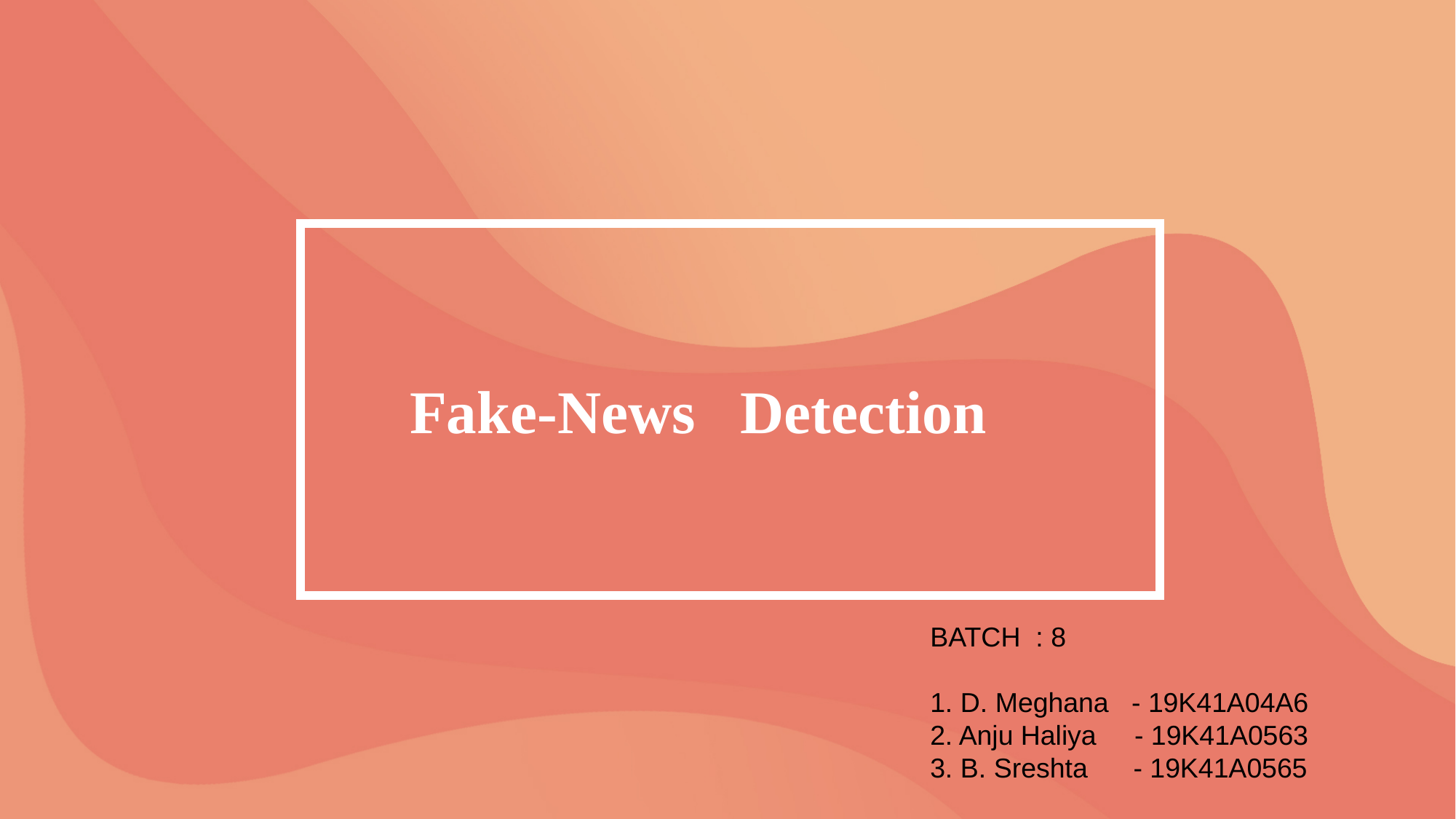

Fake-News   Detection
BATCH  : 8

1. D. Meghana   - 19K41A04A6
2. Anju Haliya     - 19K41A0563
3. B. Sreshta      - 19K41A0565